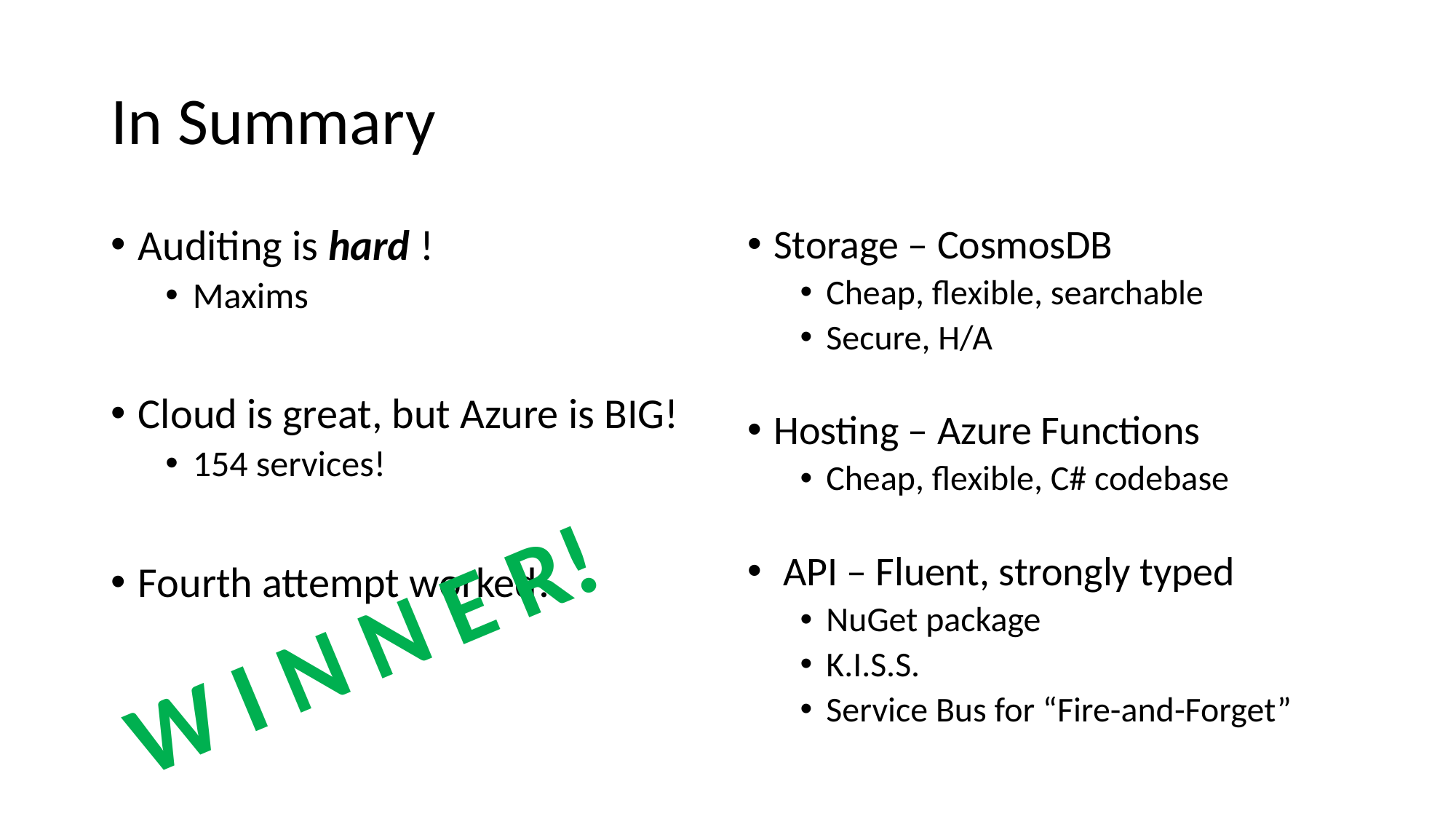

# In Summary
Auditing is hard !
Maxims

Cloud is great, but Azure is BIG!
154 services!

Fourth attempt worked!
Storage – CosmosDB
Cheap, flexible, searchable
Secure, H/A
Hosting – Azure Functions
Cheap, flexible, C# codebase
 API – Fluent, strongly typed
NuGet package
K.I.S.S.
Service Bus for “Fire-and-Forget”
W I N N E R!